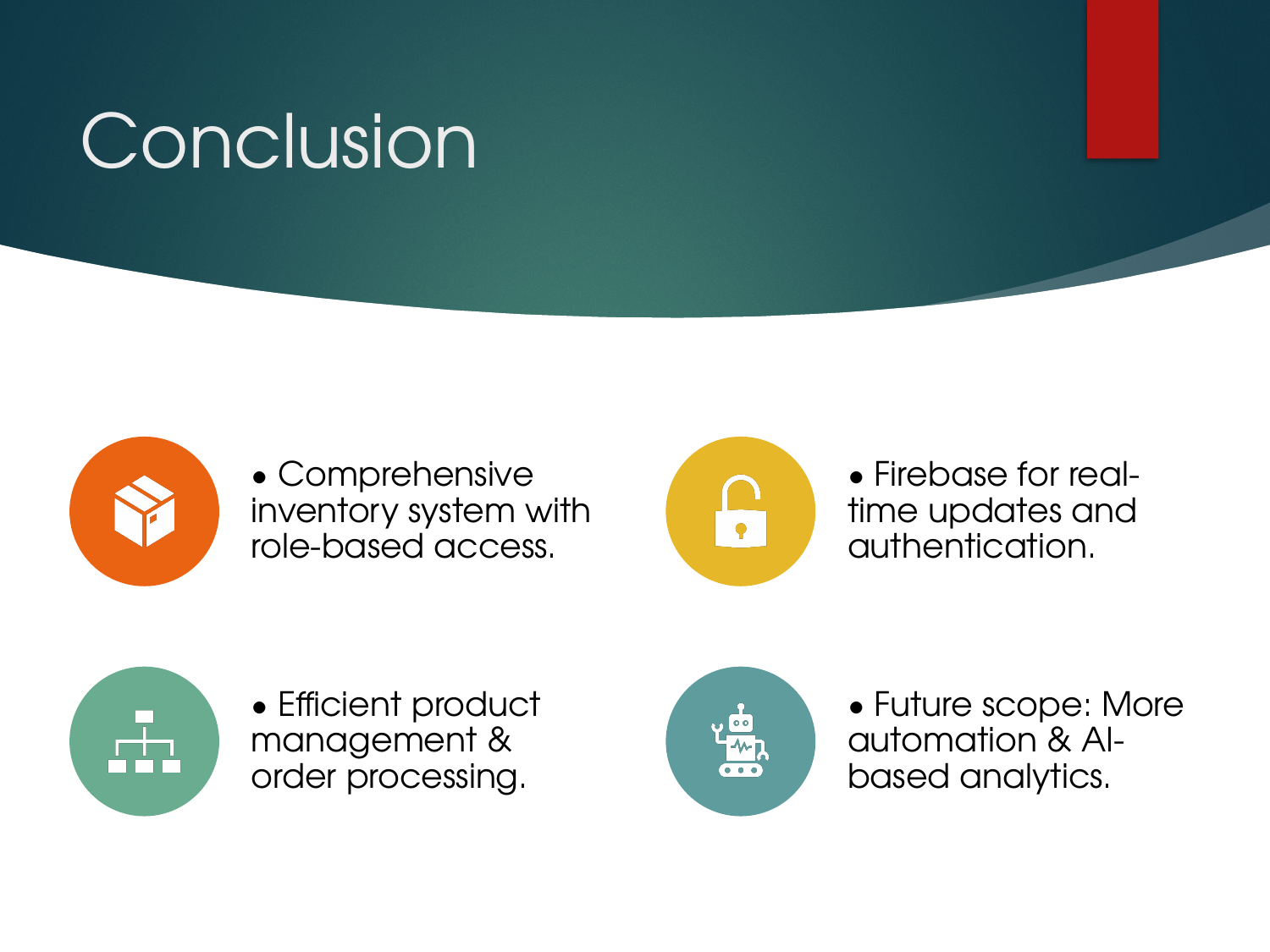

# Conclusion

• Comprehensive inventory system with role-based access.
• Firebase for real-time updates and authentication.
• Efficient product management & order processing.
• Future scope: More automation & AI-based analytics.